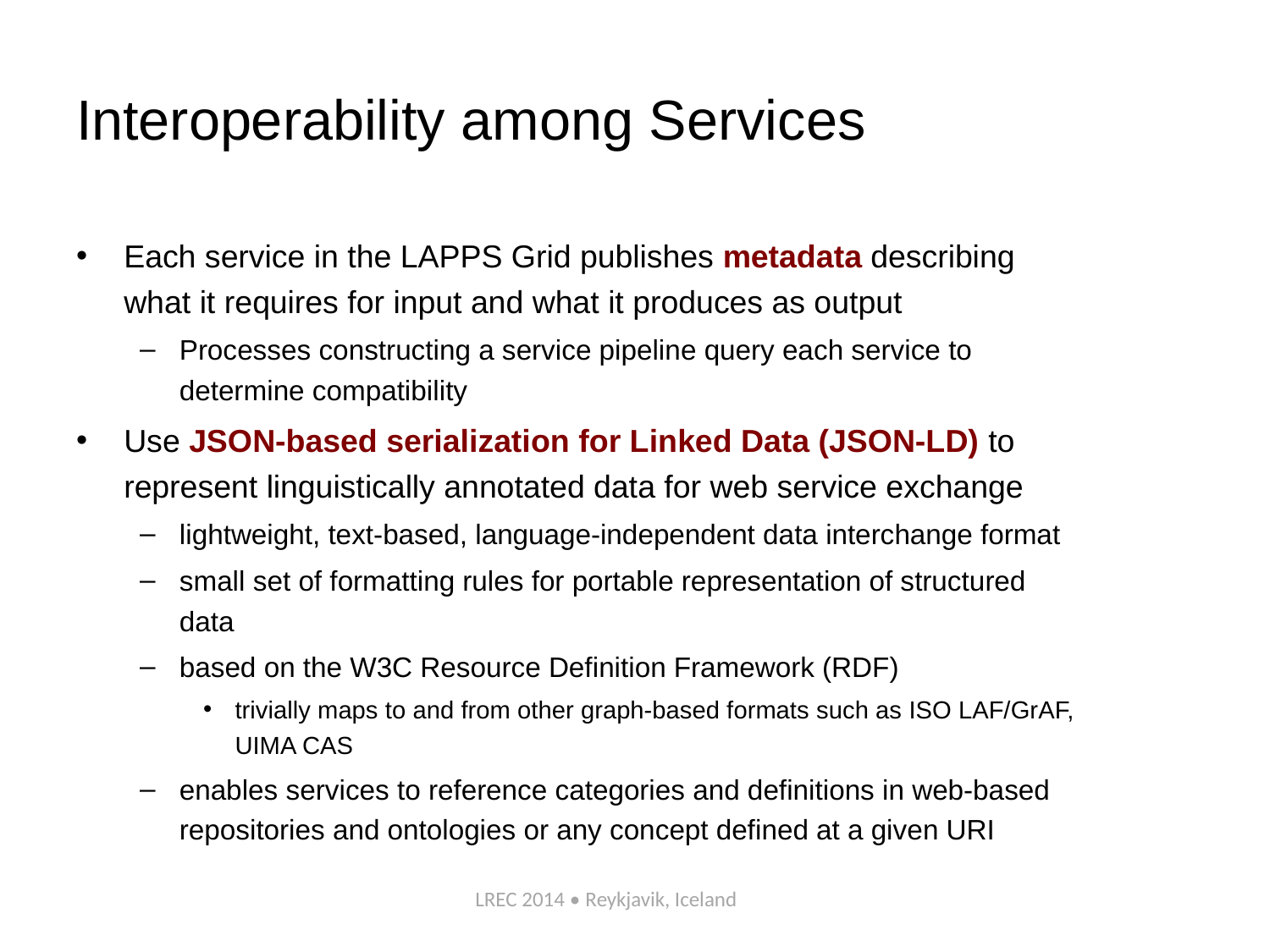

# Interoperability among Services
Each service in the LAPPS Grid publishes metadata describing what it requires for input and what it produces as output
Processes constructing a service pipeline query each service to determine compatibility
Use JSON-based serialization for Linked Data (JSON-LD) to represent linguistically annotated data for web service exchange
lightweight, text-based, language-independent data interchange format
small set of formatting rules for portable representation of structured data
based on the W3C Resource Definition Framework (RDF)
trivially maps to and from other graph-based formats such as ISO LAF/GrAF, UIMA CAS
enables services to reference categories and definitions in web-based repositories and ontologies or any concept defined at a given URI